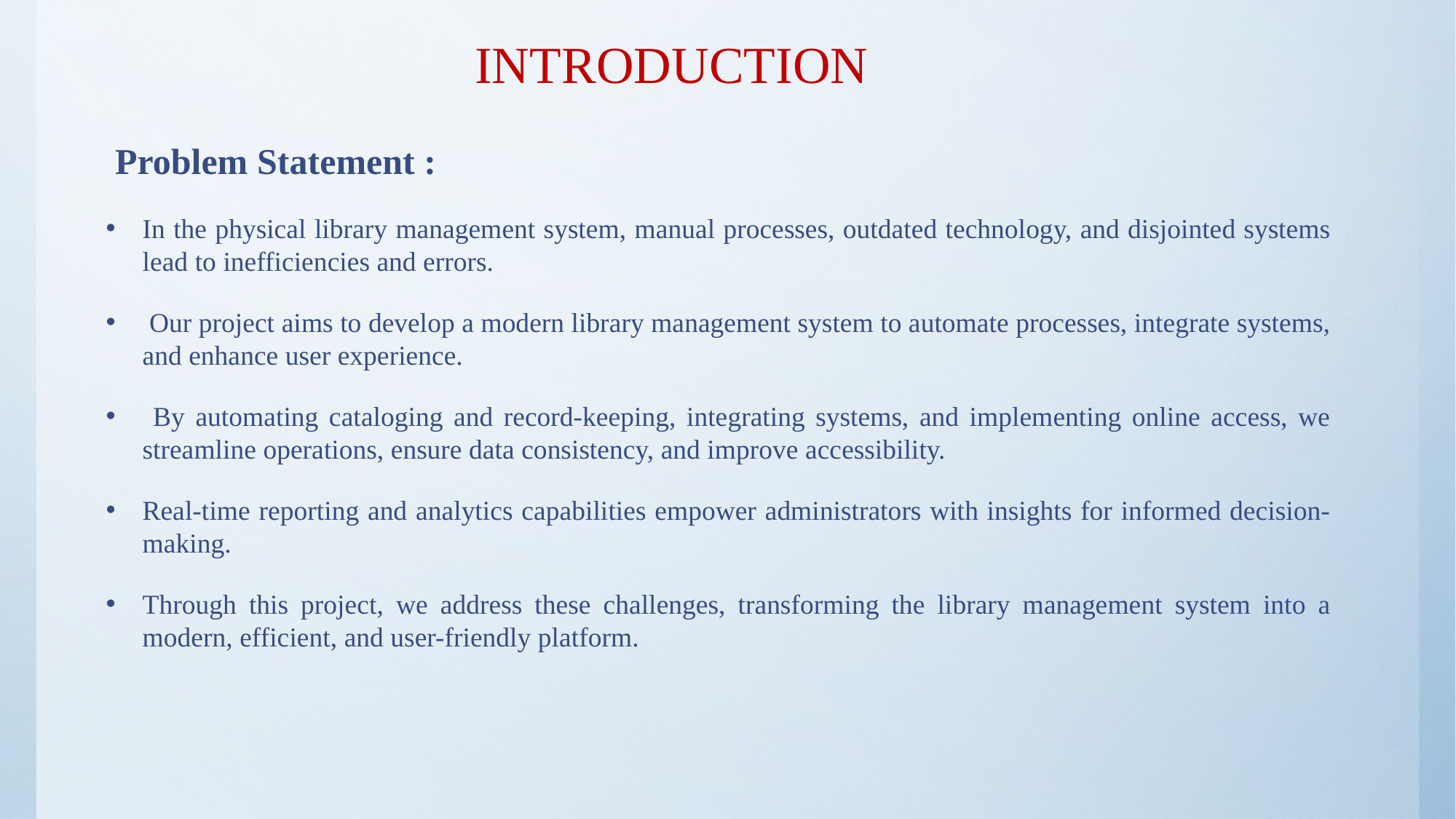

# INTRODUCTION
 Problem Statement :
In the physical library management system, manual processes, outdated technology, and disjointed systems lead to inefficiencies and errors.
 Our project aims to develop a modern library management system to automate processes, integrate systems, and enhance user experience.
 By automating cataloging and record-keeping, integrating systems, and implementing online access, we streamline operations, ensure data consistency, and improve accessibility.
Real-time reporting and analytics capabilities empower administrators with insights for informed decision-making.
Through this project, we address these challenges, transforming the library management system into a modern, efficient, and user-friendly platform.